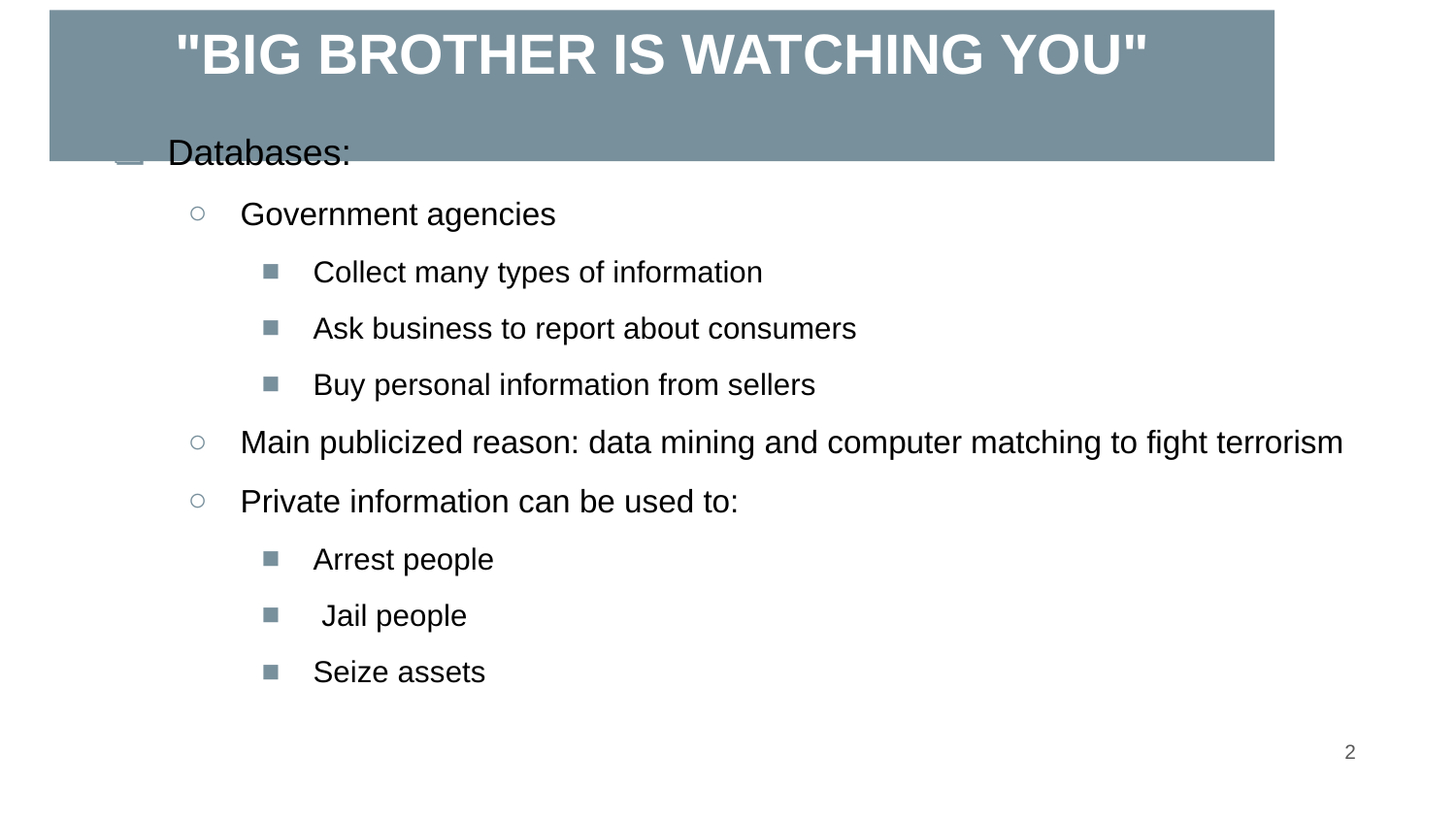

# "BIG BROTHER IS WATCHING YOU"
Databases:
Government agencies
Collect many types of information
Ask business to report about consumers
Buy personal information from sellers
Main publicized reason: data mining and computer matching to fight terrorism
Private information can be used to:
Arrest people
 Jail people
Seize assets

2